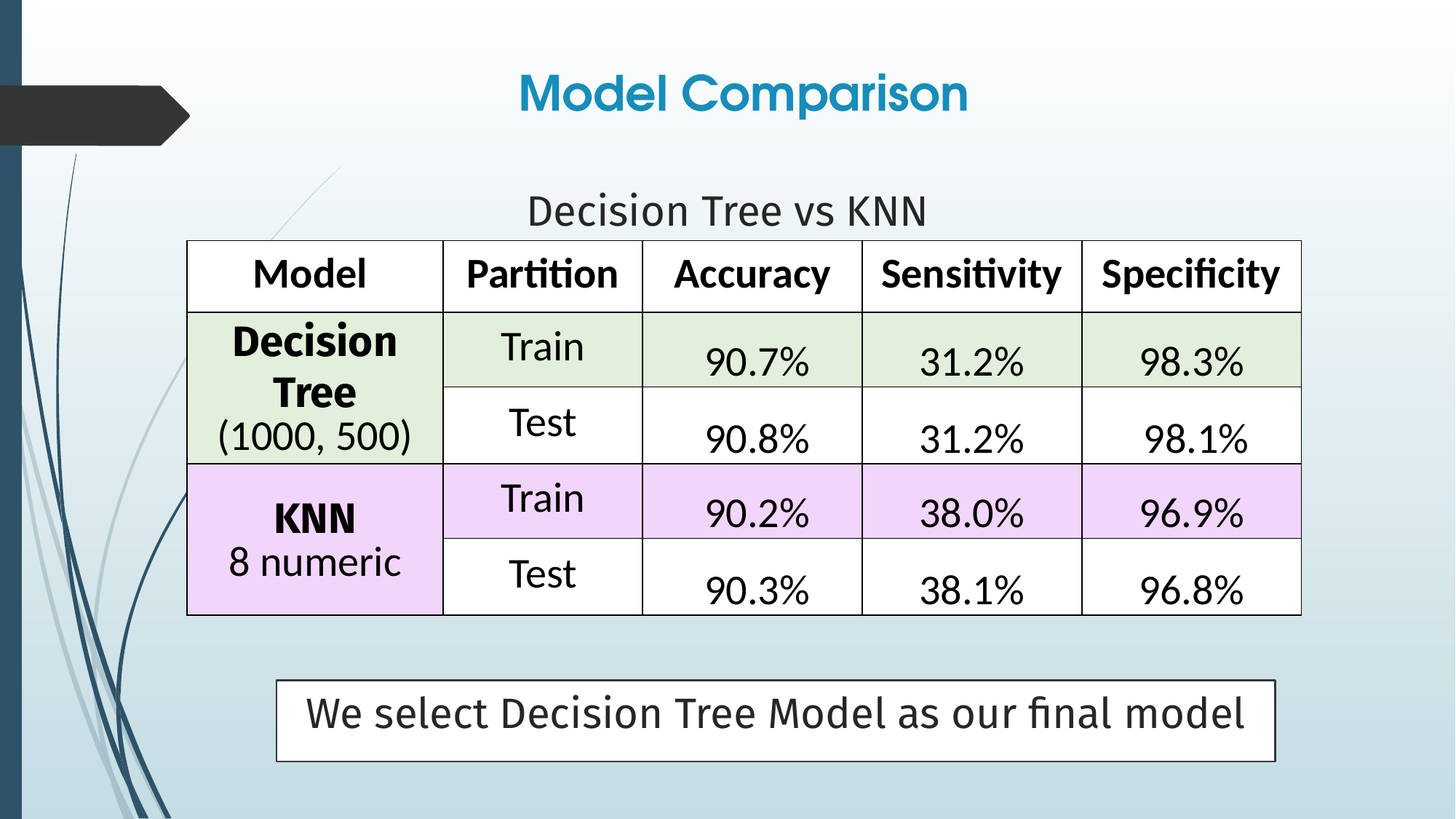

Model Comparison
Decision Tree vs KNN
| Model | Partition | Accuracy | Sensitivity | Specificity |
| --- | --- | --- | --- | --- |
| Decision Tree (1000, 500) | Train | 90.7% | 31.2% | 98.3% |
|  | Test | 90.8% | 31.2% | 98.1% |
| KNN 8 numeric | Train | 90.2% | 38.0% | 96.9% |
|  | Test | 90.3% | 38.1% | 96.8% |
We select Decision Tree Model as our final model